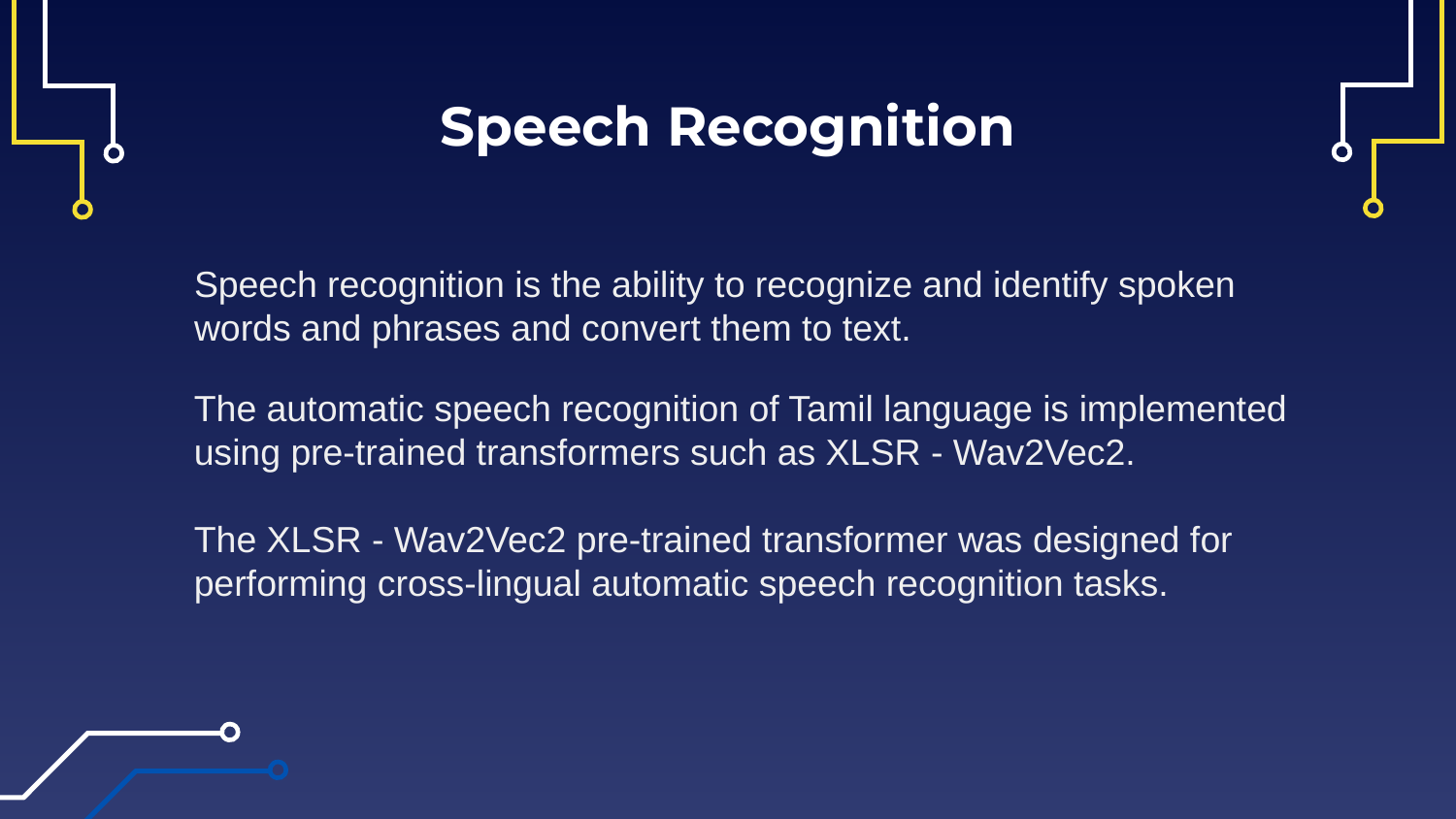

# Speech Recognition
Speech recognition is the ability to recognize and identify spoken words and phrases and convert them to text.

The automatic speech recognition of Tamil language is implemented using pre-trained transformers such as XLSR - Wav2Vec2.

The XLSR - Wav2Vec2 pre-trained transformer was designed for performing cross-lingual automatic speech recognition tasks.